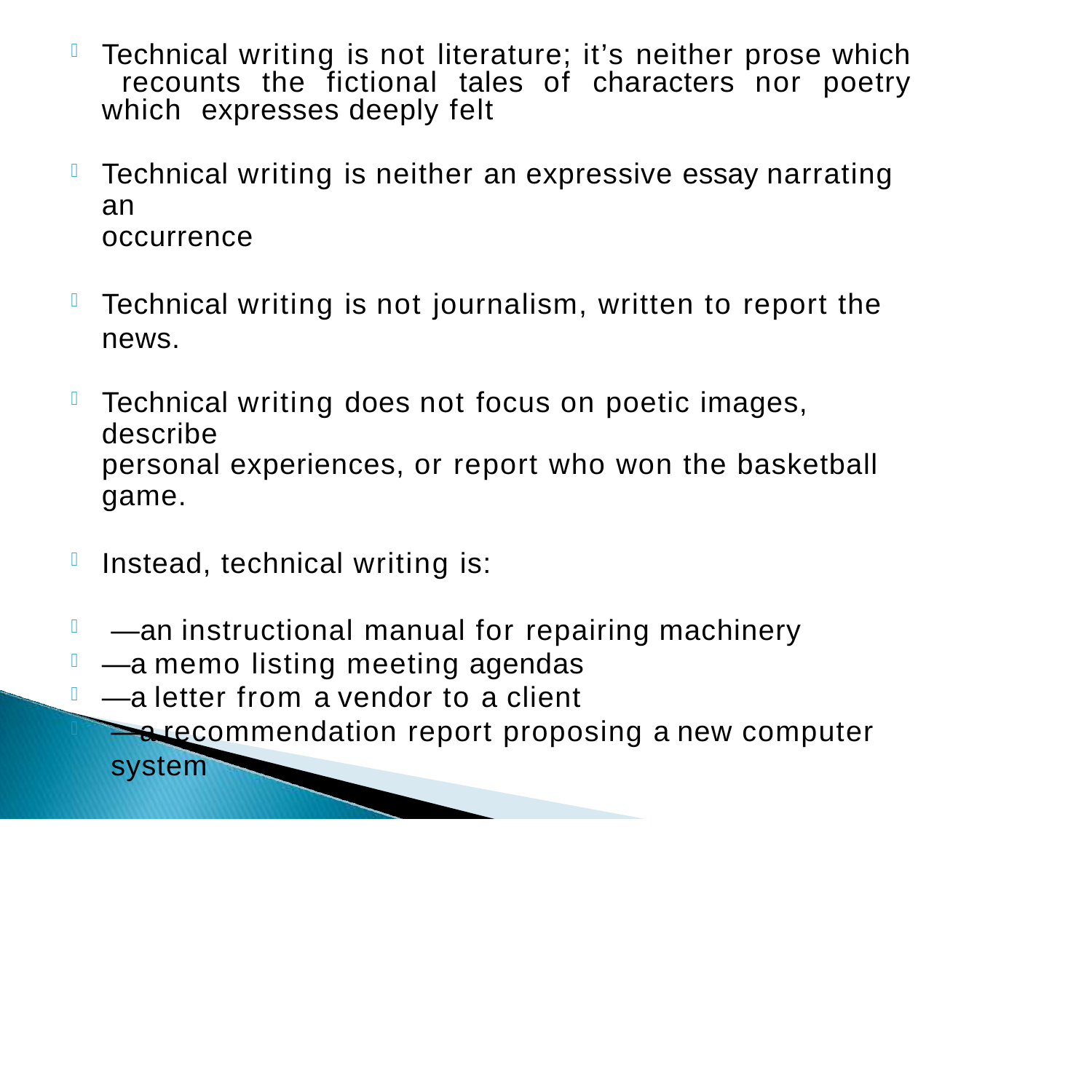

Technical writing is not literature; it’s neither prose which  recounts the fictional tales of characters nor poetry which  expresses deeply felt
Technical writing is neither an expressive essay narrating an
occurrence
Technical writing is not journalism, written to report the news.
Technical writing does not focus on poetic images, describe
personal experiences, or report who won the basketball game.
Instead, technical writing is:
—an instructional manual for repairing machinery
—a memo listing meeting agendas
—a letter from a vendor to a client
—a recommendation report proposing a new computer system